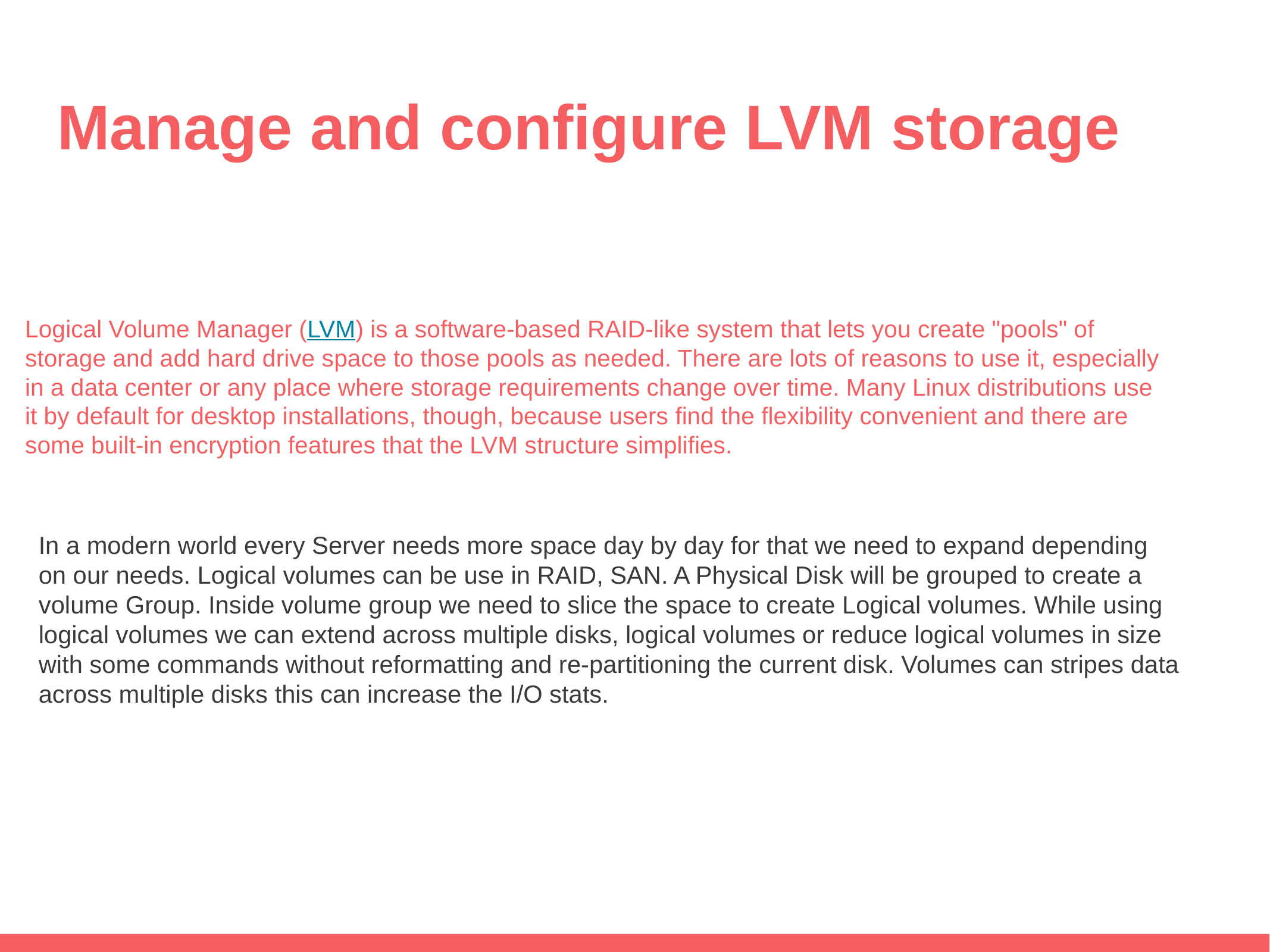

# Manage and configure LVM storage
Logical Volume Manager (LVM) is a software-based RAID-like system that lets you create "pools" of storage and add hard drive space to those pools as needed. There are lots of reasons to use it, especially in a data center or any place where storage requirements change over time. Many Linux distributions use it by default for desktop installations, though, because users find the flexibility convenient and there are some built-in encryption features that the LVM structure simplifies.
In a modern world every Server needs more space day by day for that we need to expand depending on our needs. Logical volumes can be use in RAID, SAN. A Physical Disk will be grouped to create a volume Group. Inside volume group we need to slice the space to create Logical volumes. While using logical volumes we can extend across multiple disks, logical volumes or reduce logical volumes in size with some commands without reformatting and re-partitioning the current disk. Volumes can stripes data across multiple disks this can increase the I/O stats.